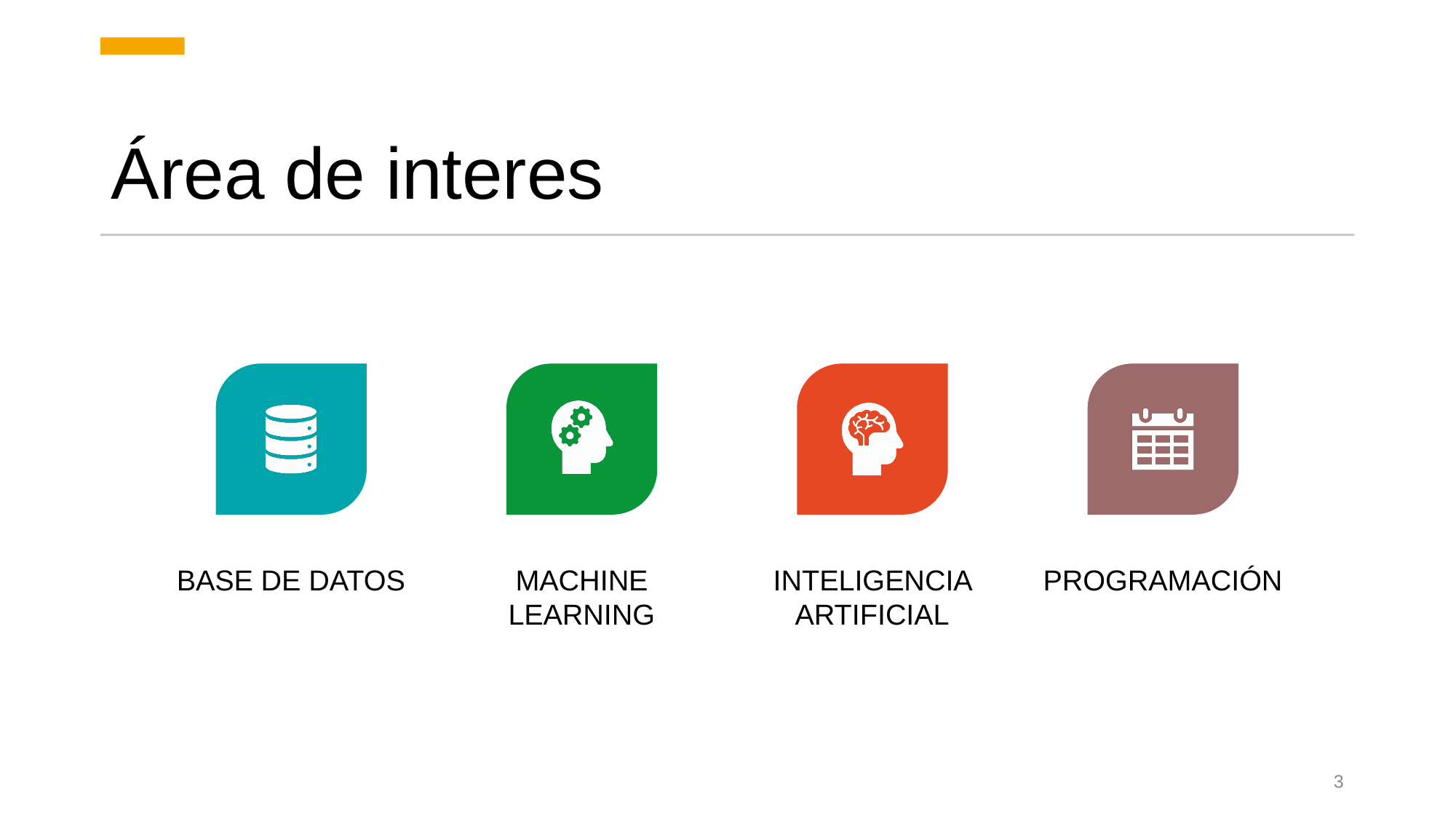

# Área de interes

base de datos
machine learning
inteligencia artificial
programación
3